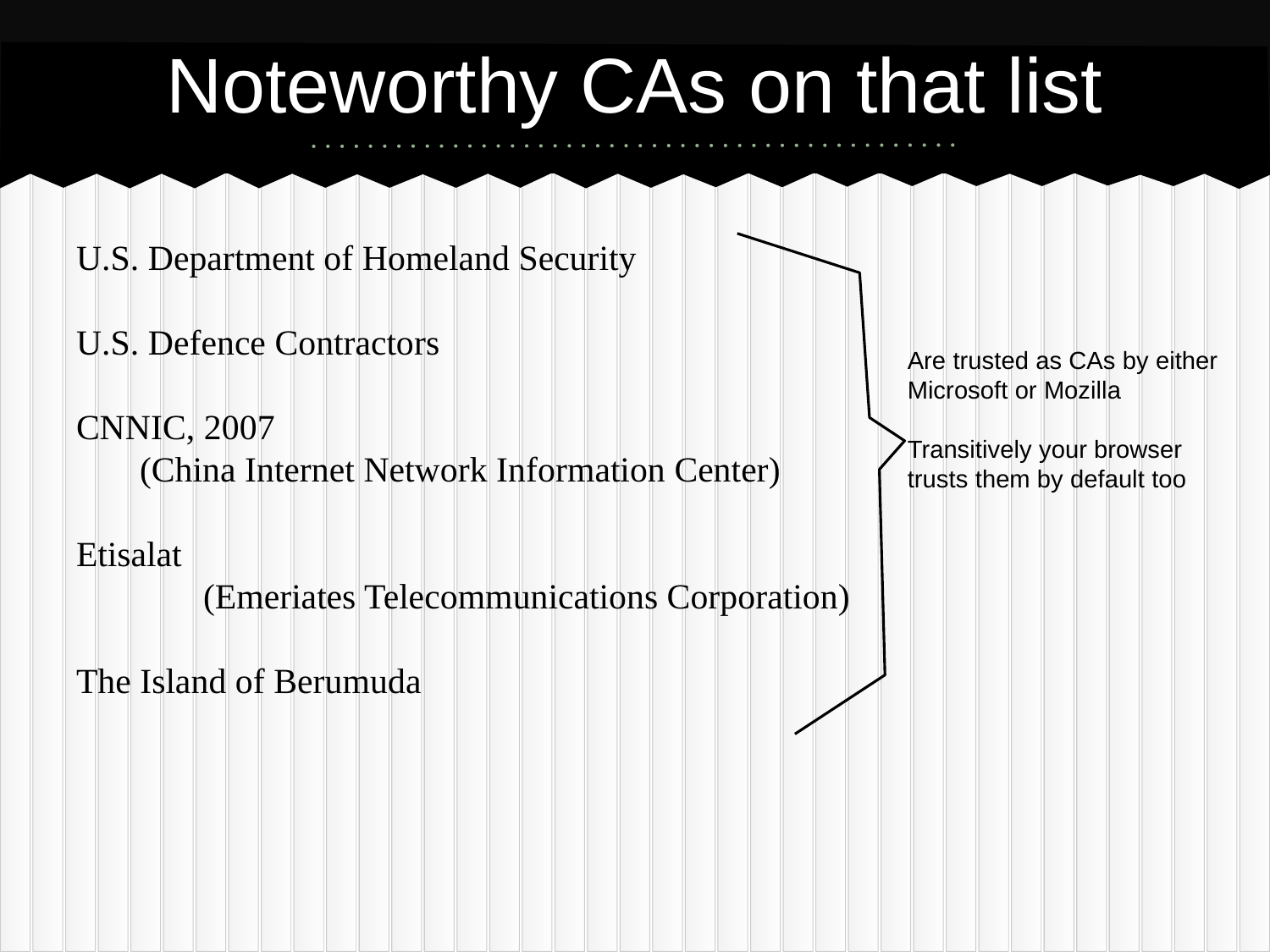

# Noteworthy CAs on that list
U.S. Department of Homeland Security

U.S. Defence Contractors

CNNIC, 2007
(China Internet Network Information Center)

Etisalat
	(Emeriates Telecommunications Corporation)

The Island of Berumuda

Are trusted as CAs by either Microsoft or Mozilla

Transitively your browser trusts them by default too